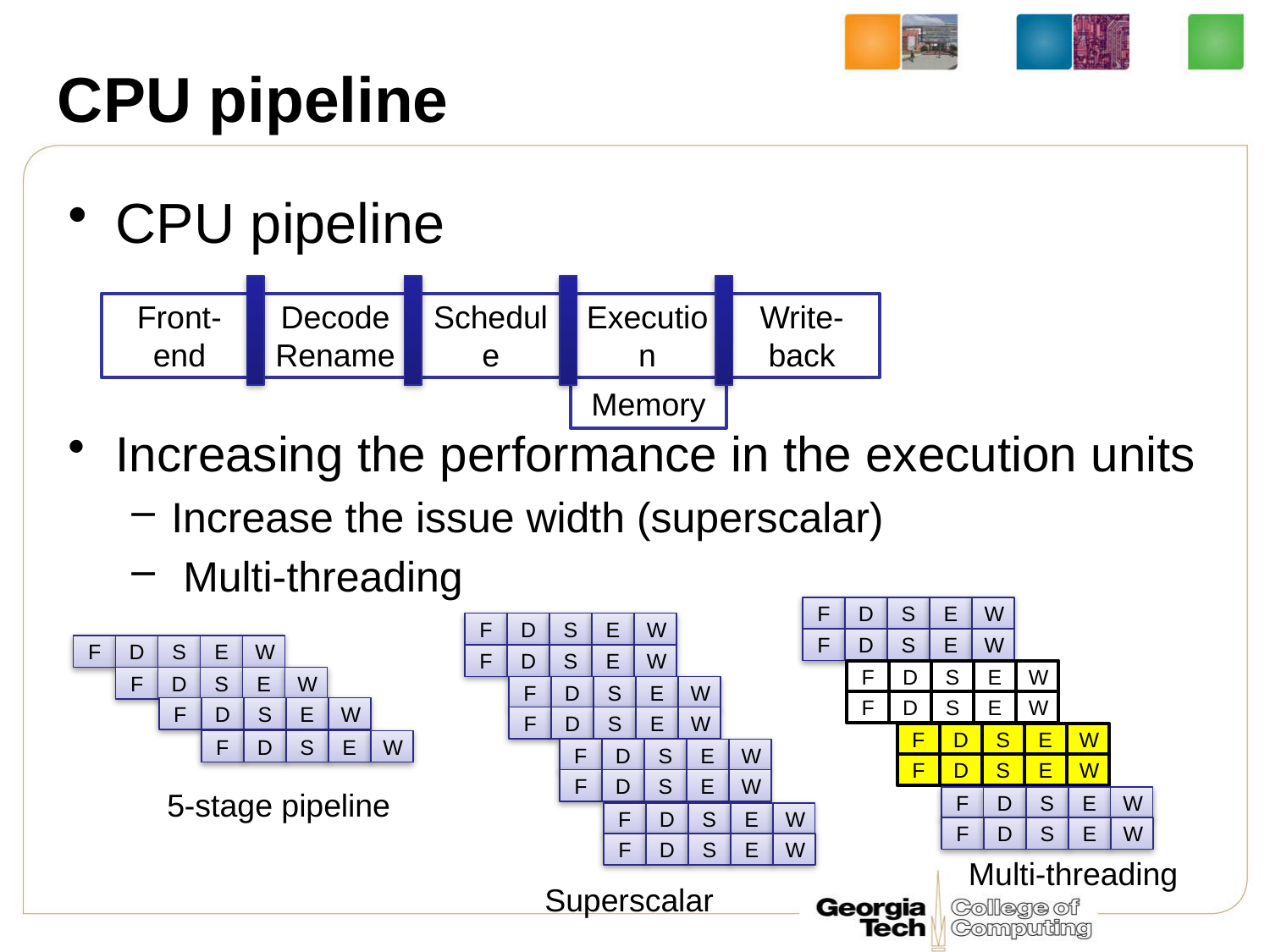

# CPU pipeline
CPU pipeline

Increasing the performance in the execution units
Increase the issue width (superscalar)
 Multi-threading

Front-end
Decode
Rename
Schedule
Execution
Write-back
Memory
F
D
S
E
W
F
D
S
E
W
F
D
S
E
W
F
D
S
E
W
F
D
S
E
W
F
D
S
E
W
F
D
S
E
W
F
D
S
E
W
F
D
S
E
W
F
D
S
E
W
F
D
S
E
W
F
D
S
E
W
F
D
S
E
W
F
D
S
E
W
F
D
S
E
W
F
D
S
E
W
5-stage pipeline
F
D
S
E
W
F
D
S
E
W
F
D
S
E
W
F
D
S
E
W
Multi-threading
Superscalar